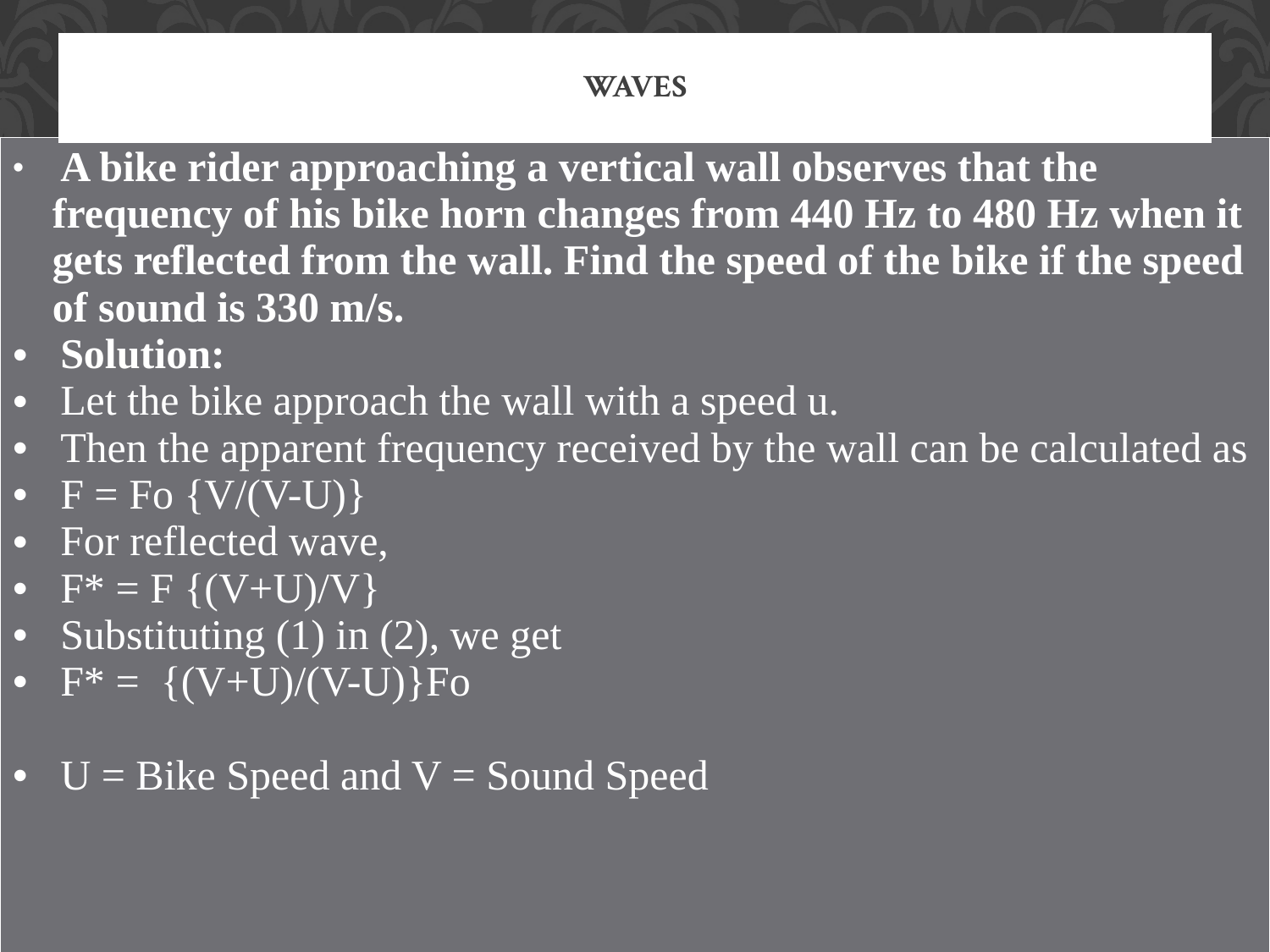

# Waves
| A bike rider approaching a vertical wall observes that the frequency of his bike horn changes from 440 Hz to 480 Hz when it gets reflected from the wall. Find the speed of the bike if the speed of sound is 330 m/s. Solution: Let the bike approach the wall with a speed u. Then the apparent frequency received by the wall can be calculated as F = Fo {V/(V-U)} For reflected wave, F\* = F {(V+U)/V} Substituting (1) in (2), we get F\* = {(V+U)/(V-U)}Fo U = Bike Speed and V = Sound Speed |
| --- |